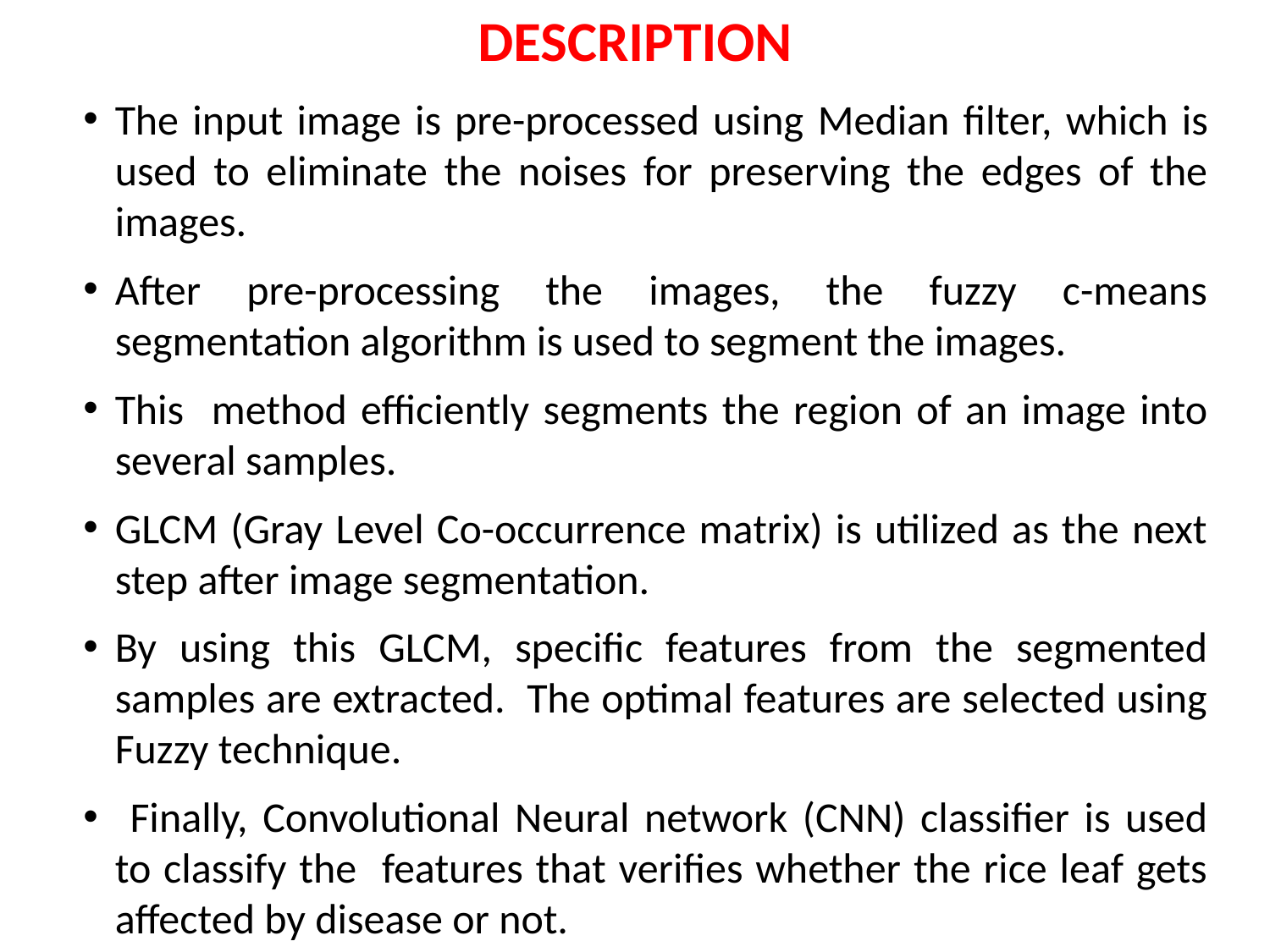

# DESCRIPTION
The input image is pre-processed using Median filter, which is used to eliminate the noises for preserving the edges of the images.
After pre-processing the images, the fuzzy c-means segmentation algorithm is used to segment the images.
This  method efficiently segments the region of an image into several samples.
GLCM (Gray Level Co-occurrence matrix) is utilized as the next step after image segmentation.
By using this GLCM, specific features from the segmented samples are extracted.  The optimal features are selected using Fuzzy technique.
 Finally, Convolutional Neural network (CNN) classifier is used to classify the  features that verifies whether the rice leaf gets affected by disease or not.